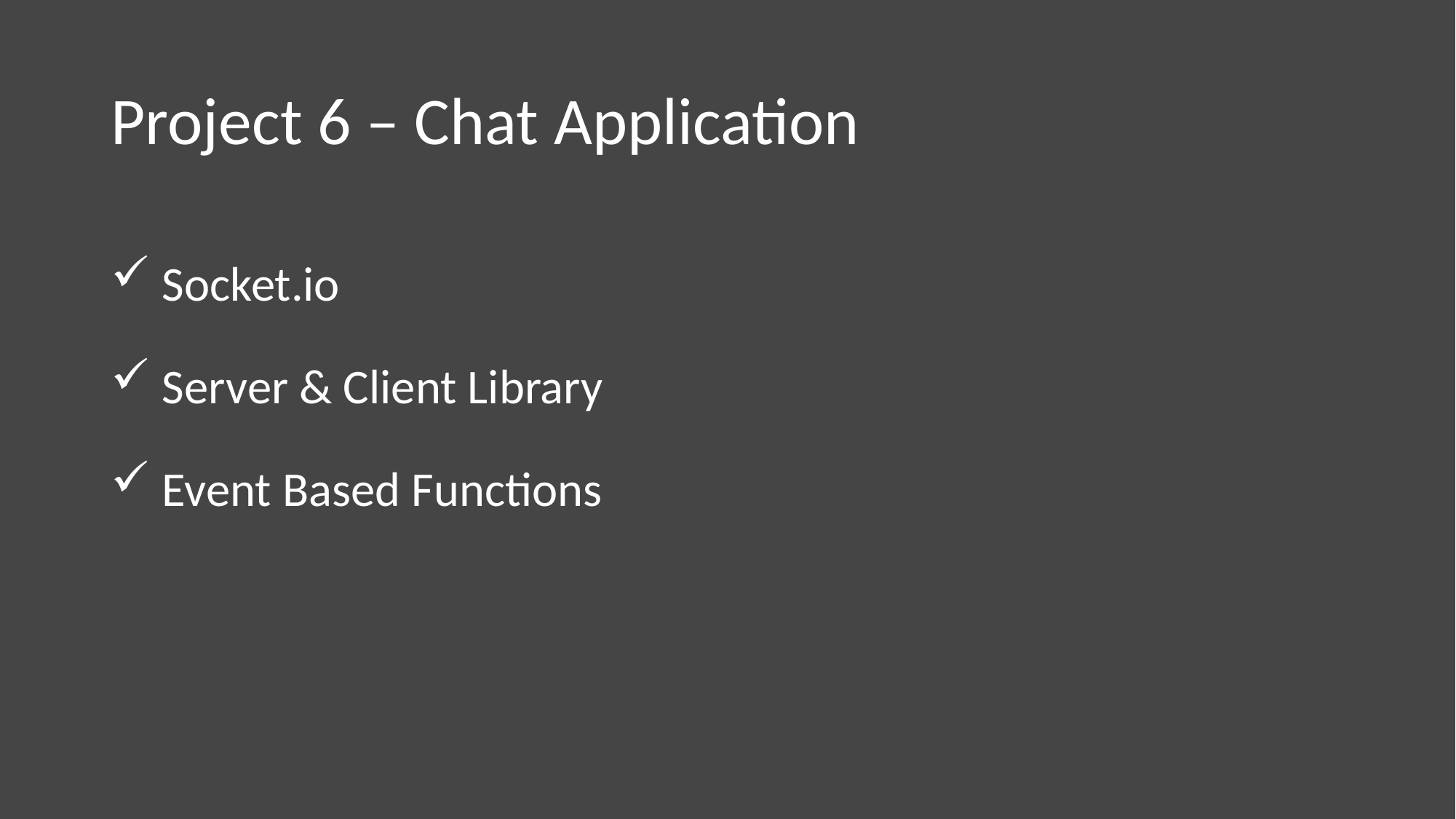

# Project 6 – Chat Application
 Socket.io
 Server & Client Library
 Event Based Functions